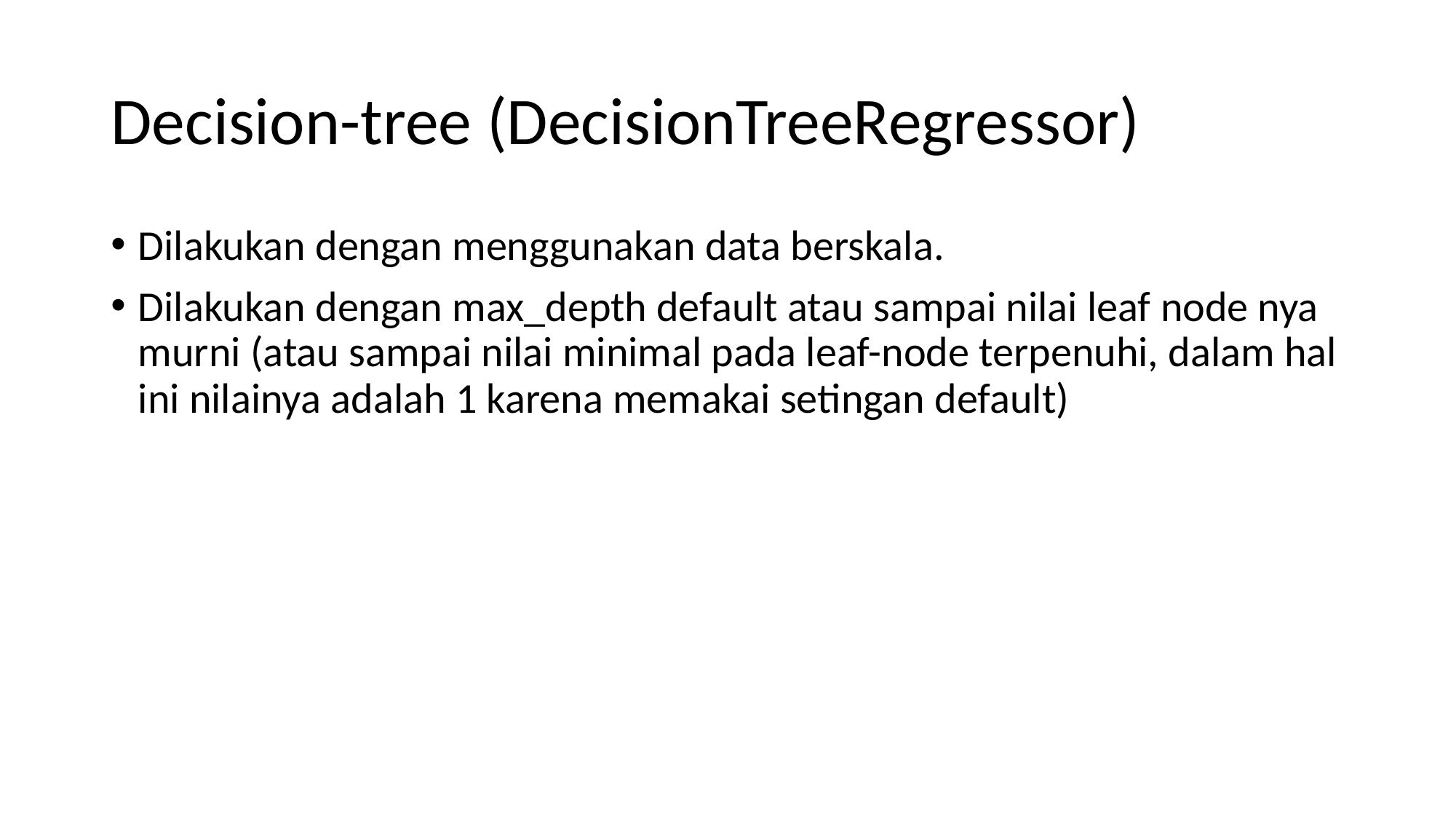

# Decision-tree (DecisionTreeRegressor)
Dilakukan dengan menggunakan data berskala.
Dilakukan dengan max_depth default atau sampai nilai leaf node nya murni (atau sampai nilai minimal pada leaf-node terpenuhi, dalam hal ini nilainya adalah 1 karena memakai setingan default)